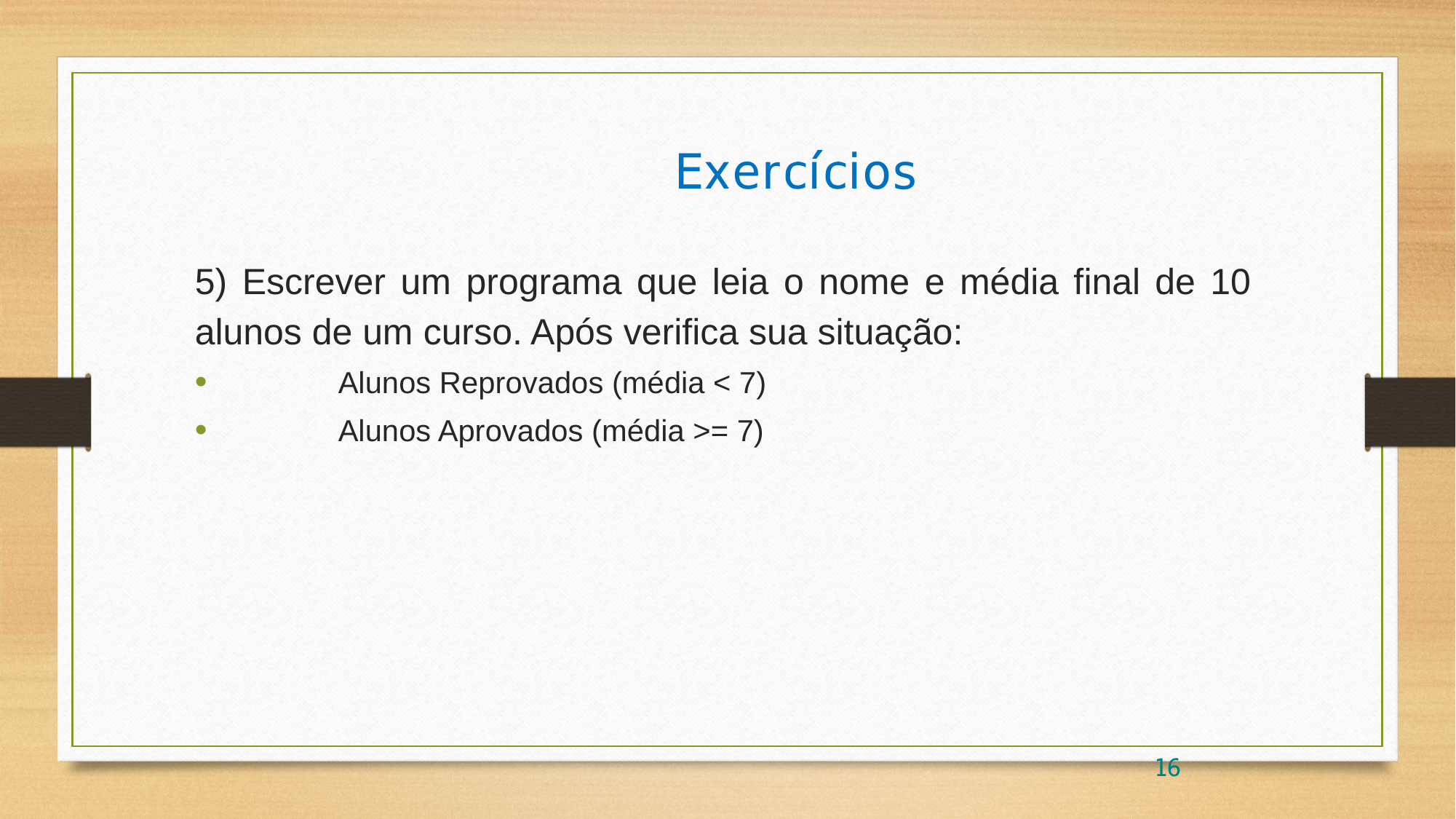

Exercícios
5) Escrever um programa que leia o nome e média final de 10 alunos de um curso. Após verifica sua situação:
	Alunos Reprovados (média < 7)
	Alunos Aprovados (média >= 7)

16